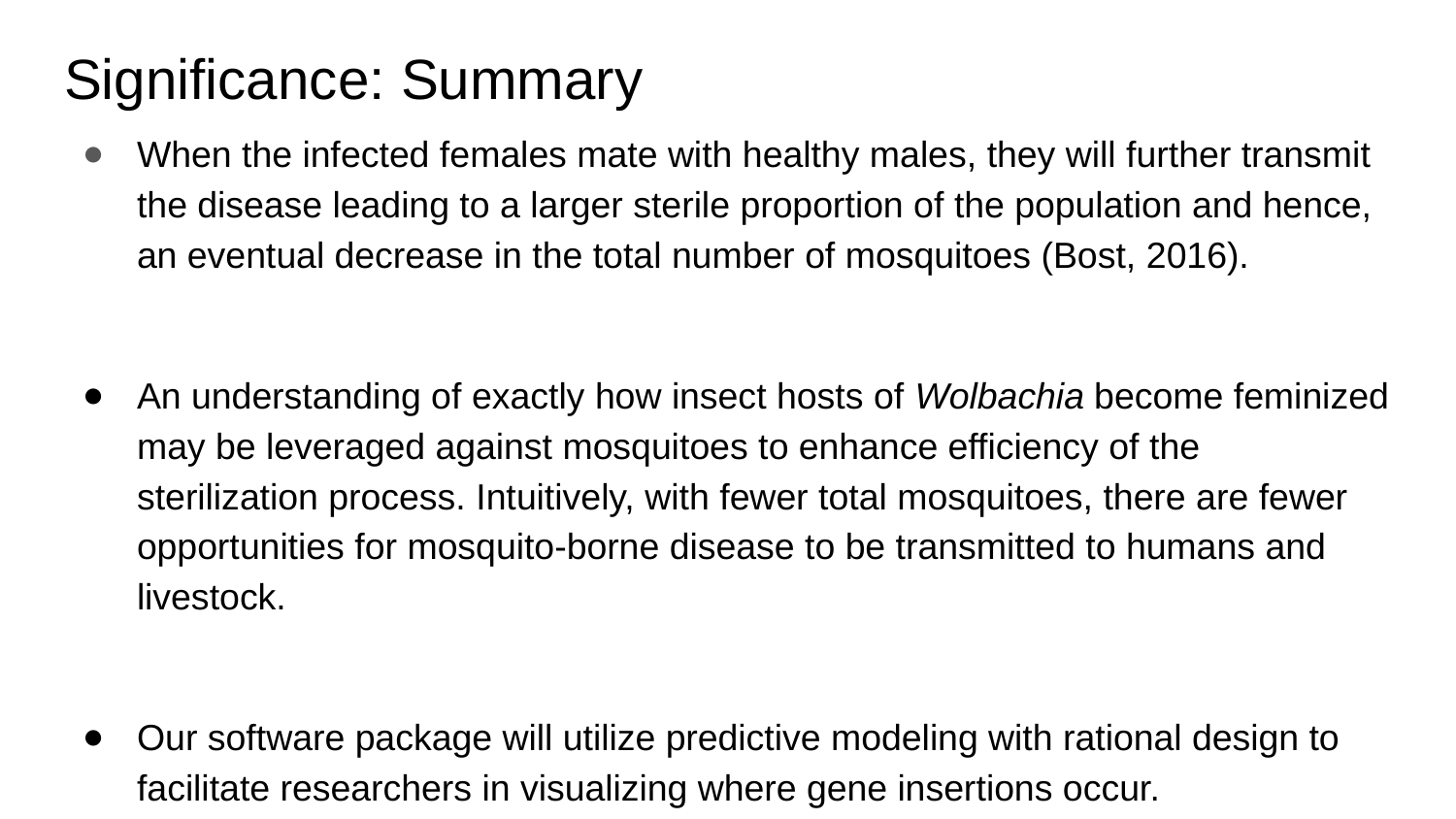

# Significance: Summary
When the infected females mate with healthy males, they will further transmit the disease leading to a larger sterile proportion of the population and hence, an eventual decrease in the total number of mosquitoes (Bost, 2016).

An understanding of exactly how insect hosts of Wolbachia become feminized may be leveraged against mosquitoes to enhance efficiency of the sterilization process. Intuitively, with fewer total mosquitoes, there are fewer opportunities for mosquito-borne disease to be transmitted to humans and livestock.

Our software package will utilize predictive modeling with rational design to facilitate researchers in visualizing where gene insertions occur.